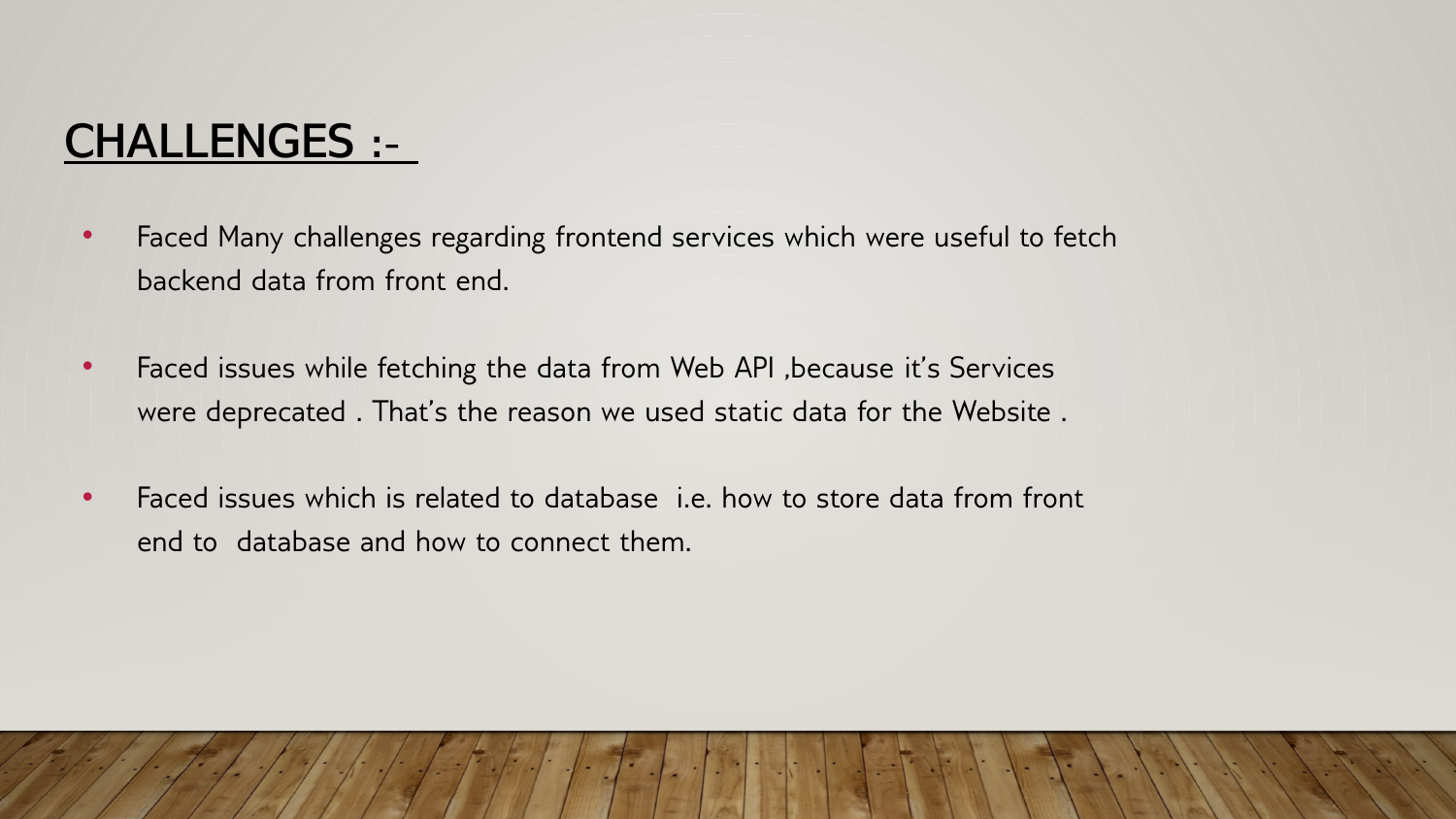

# Challenges :-
Faced Many challenges regarding frontend services which were useful to fetch backend data from front end.

Faced issues while fetching the data from Web API ,because it’s Services were deprecated . That’s the reason we used static data for the Website .

Faced issues which is related to database  i.e. how to store data from front end to  database and how to connect them.